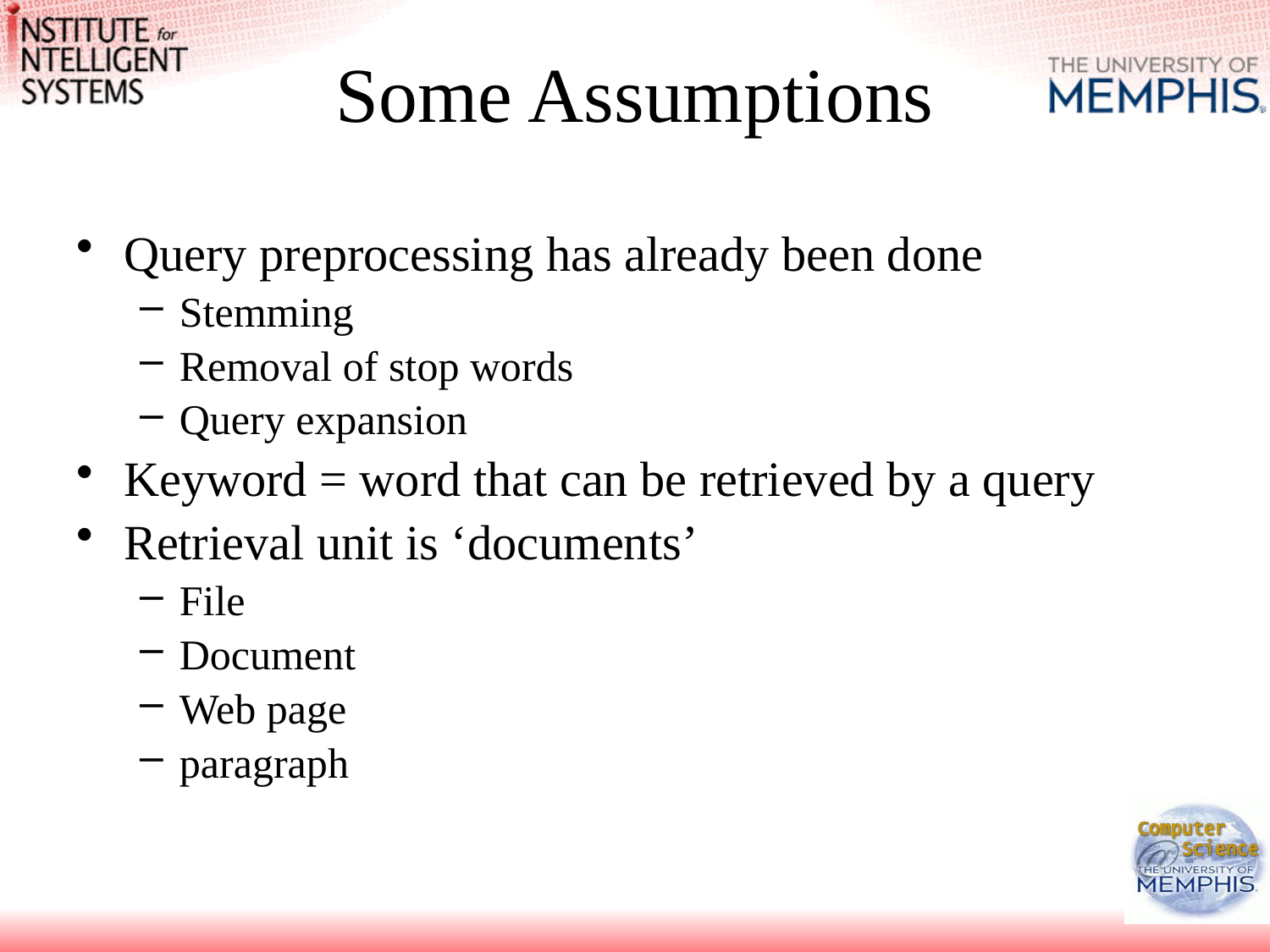

# Some Assumptions
Query preprocessing has already been done
Stemming
Removal of stop words
Query expansion
Keyword = word that can be retrieved by a query
Retrieval unit is ‘documents’
File
Document
Web page
paragraph